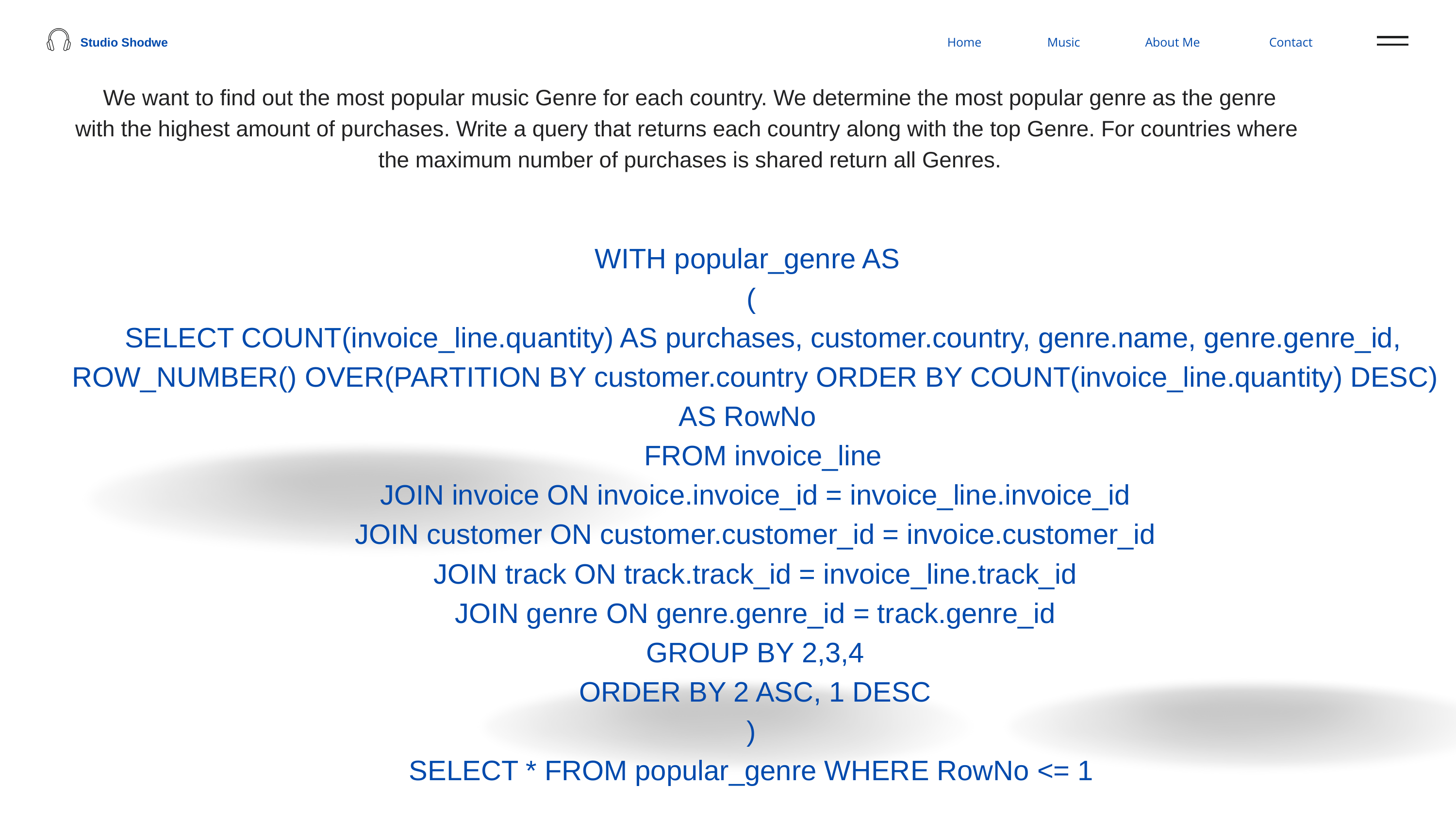

Studio Shodwe
Home
Music
About Me
Contact

 We want to find out the most popular music Genre for each country. We determine the most popular genre as the genre
with the highest amount of purchases. Write a query that returns each country along with the top Genre. For countries where
the maximum number of purchases is shared return all Genres.
WITH popular_genre AS
(
    SELECT COUNT(invoice_line.quantity) AS purchases, customer.country, genre.name, genre.genre_id,
 ROW_NUMBER() OVER(PARTITION BY customer.country ORDER BY COUNT(invoice_line.quantity) DESC) AS RowNo
    FROM invoice_line
 JOIN invoice ON invoice.invoice_id = invoice_line.invoice_id
 JOIN customer ON customer.customer_id = invoice.customer_id
 JOIN track ON track.track_id = invoice_line.track_id
 JOIN genre ON genre.genre_id = track.genre_id
 GROUP BY 2,3,4
 ORDER BY 2 ASC, 1 DESC
)
SELECT * FROM popular_genre WHERE RowNo <= 1